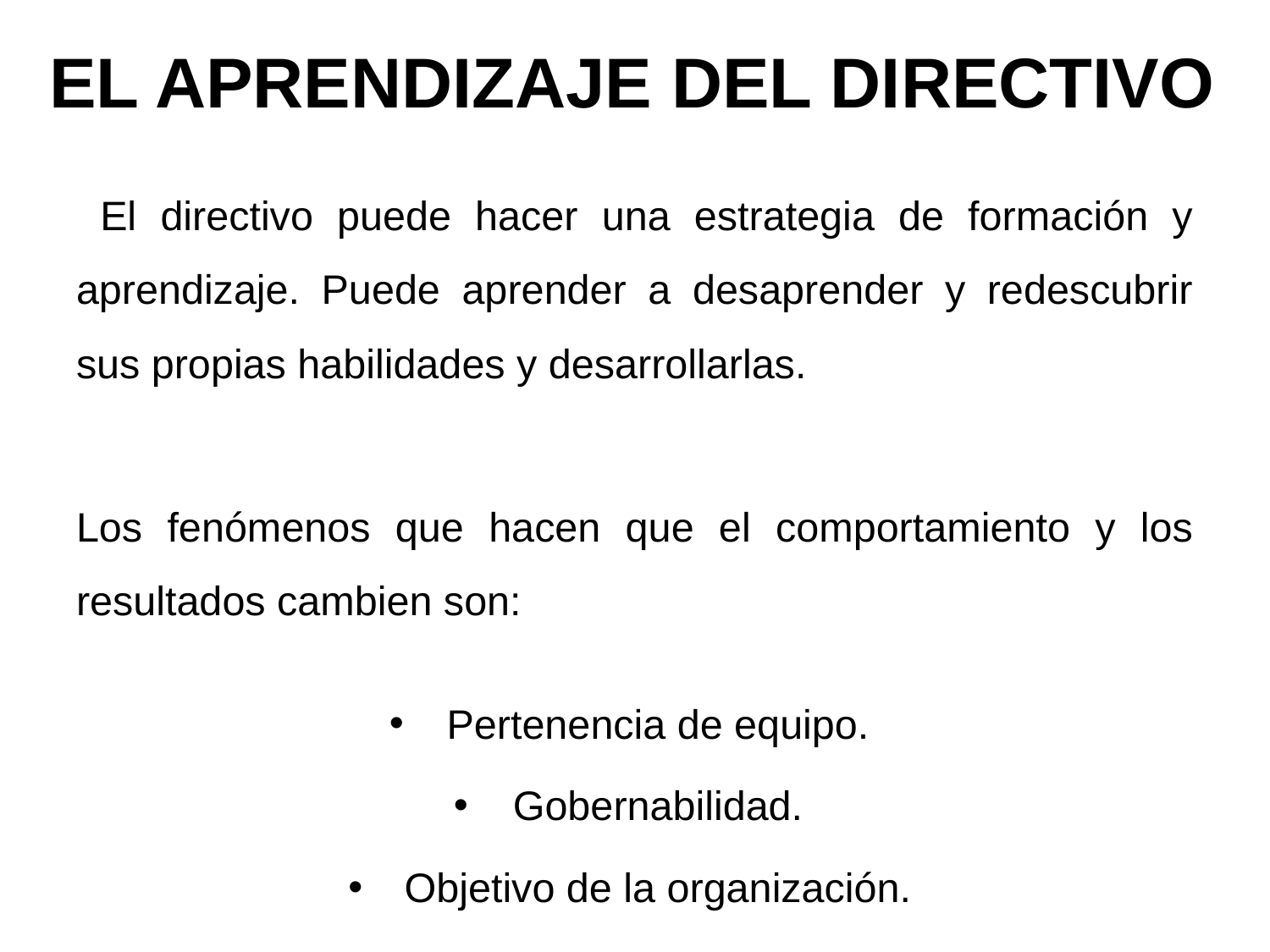

# EL APRENDIZAJE DEL DIRECTIVO
 El directivo puede hacer una estrategia de formación y aprendizaje. Puede aprender a desaprender y redescubrir sus propias habilidades y desarrollarlas.

Los fenómenos que hacen que el comportamiento y los resultados cambien son:

Pertenencia de equipo.
Gobernabilidad.
Objetivo de la organización.